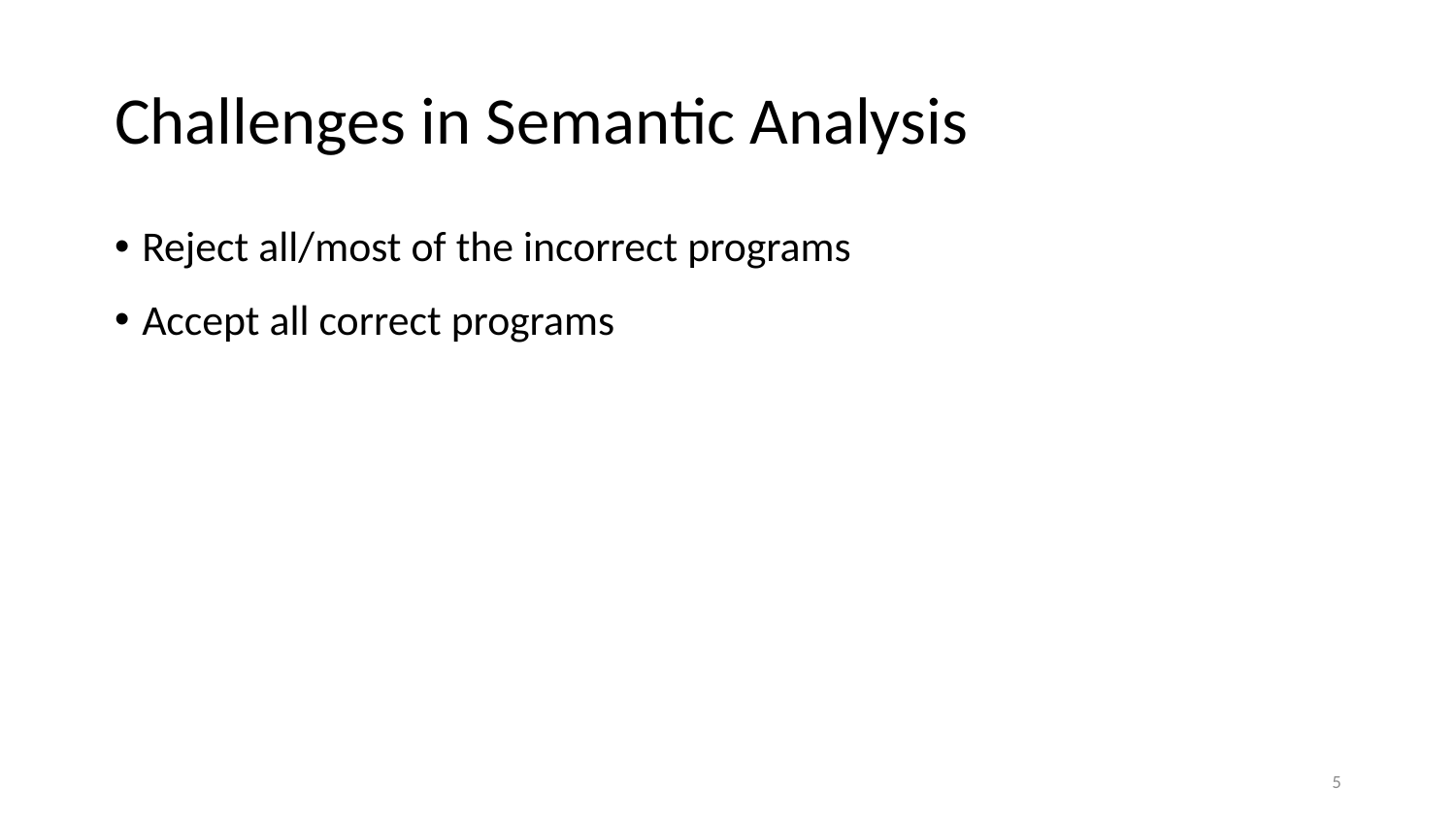

# Challenges in Semantic Analysis
Reject all/most of the incorrect programs
Accept all correct programs
5